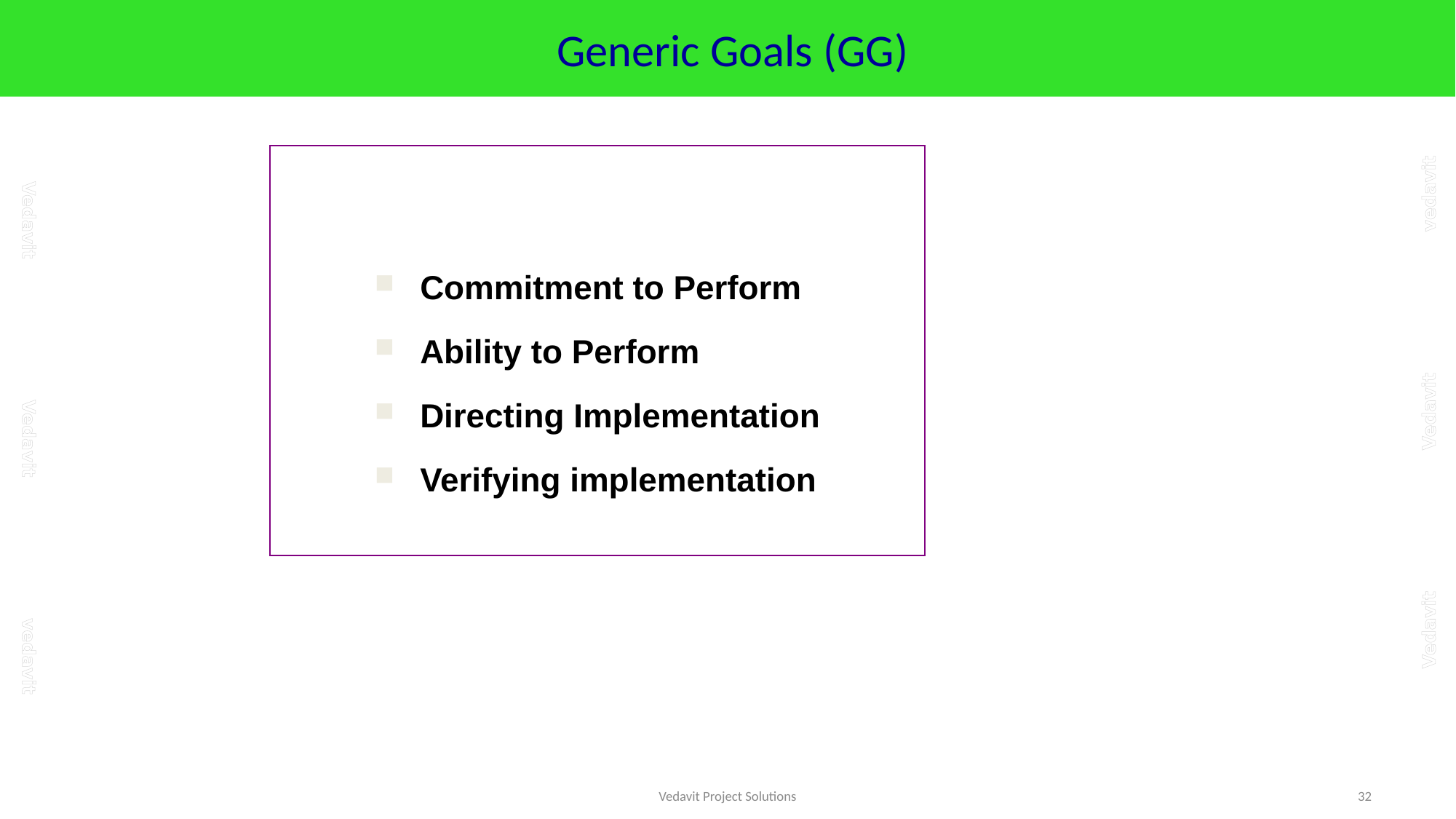

# Generic Goals (GG)

Commitment to Perform
Ability to Perform
Directing Implementation
Verifying implementation

Vedavit Project Solutions
32